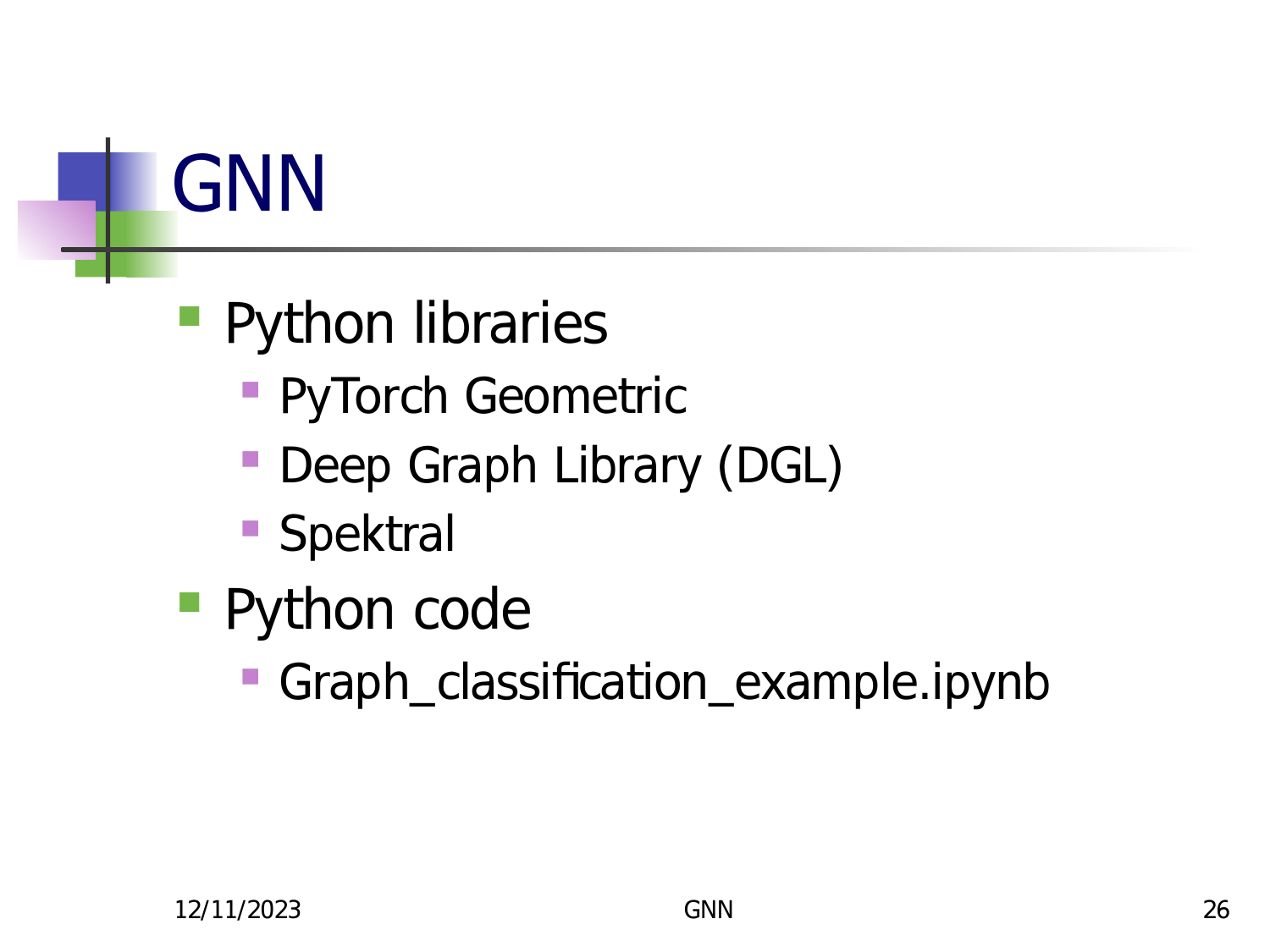

# GNN
Python libraries
PyTorch Geometric
Deep Graph Library (DGL)
Spektral
Python code
Graph_classification_example.ipynb
12/11/2023
GNN
26